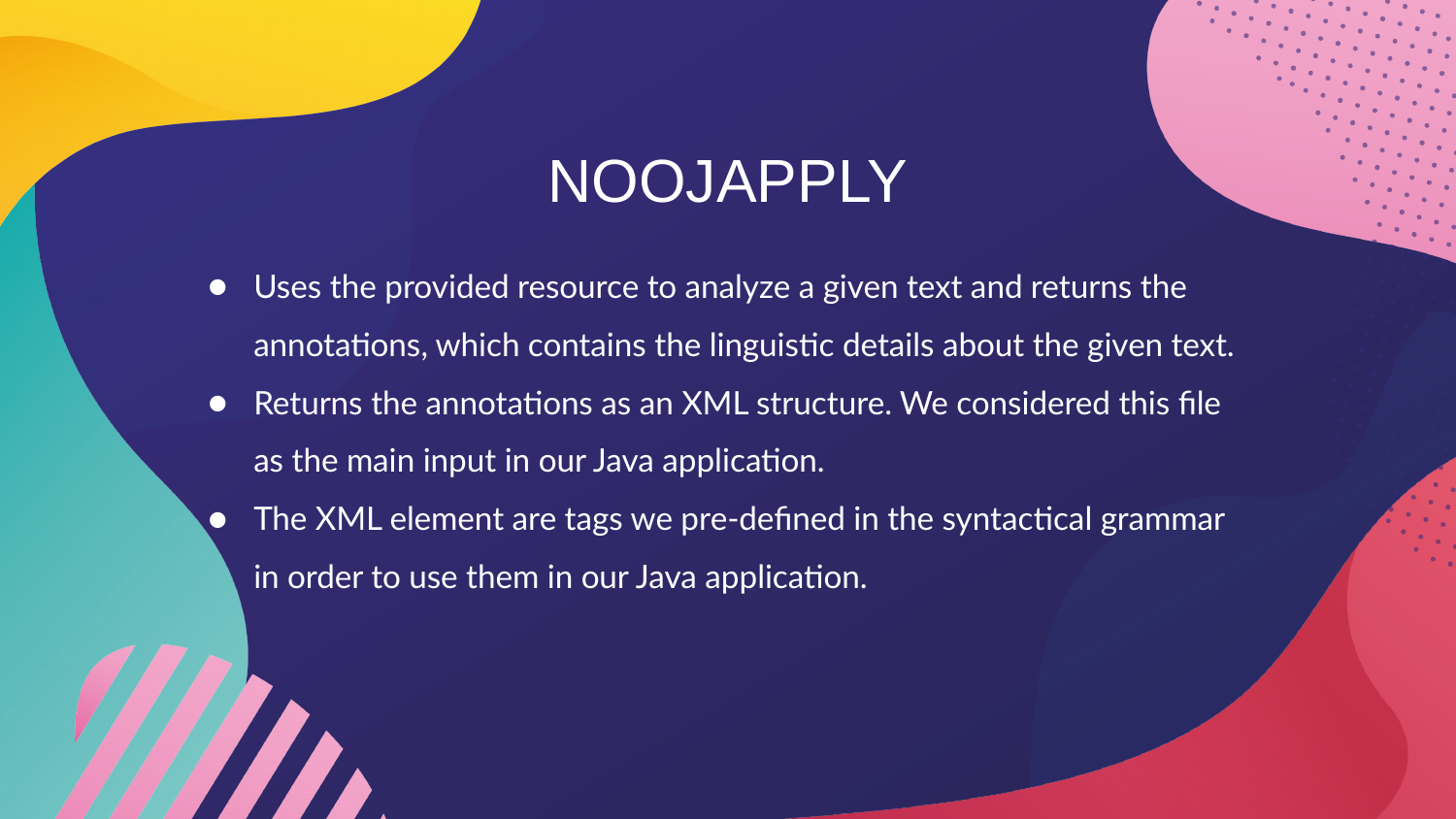

# NOOJAPPLY
Uses the provided resource to analyze a given text and returns the annotations, which contains the linguistic details about the given text.
Returns the annotations as an XML structure. We considered this file as the main input in our Java application.
The XML element are tags we pre-defined in the syntactical grammar in order to use them in our Java application.